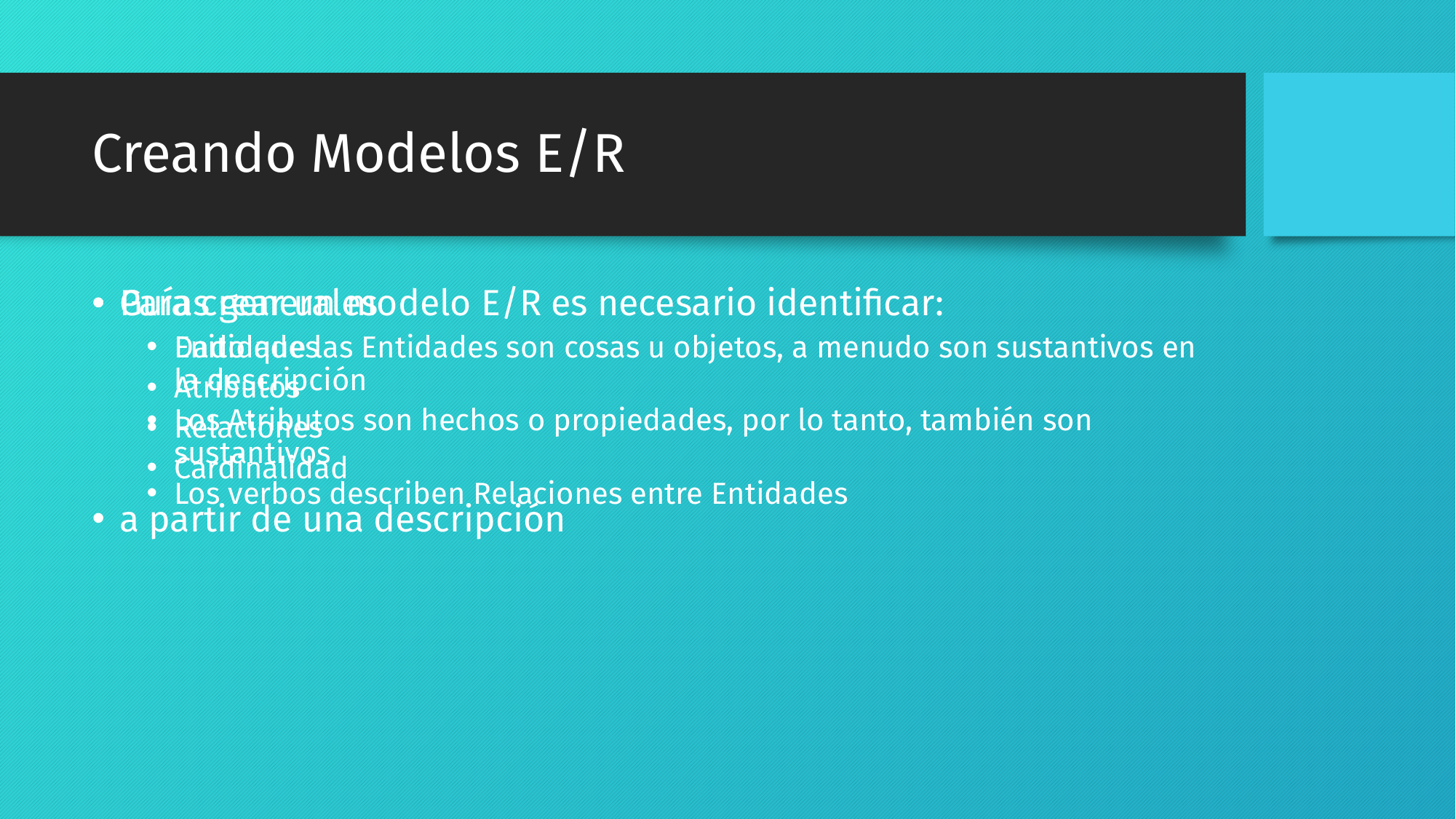

# Creando Modelos E/R
Para crear un modelo E/R es necesario identificar:
Enitidades
Atributos
Relaciones
Cardinalidad
a partir de una descripción
Guías generales
Dado que las Entidades son cosas u objetos, a menudo son sustantivos en la descripción
Los Atributos son hechos o propiedades, por lo tanto, también son sustantivos
Los verbos describen Relaciones entre Entidades